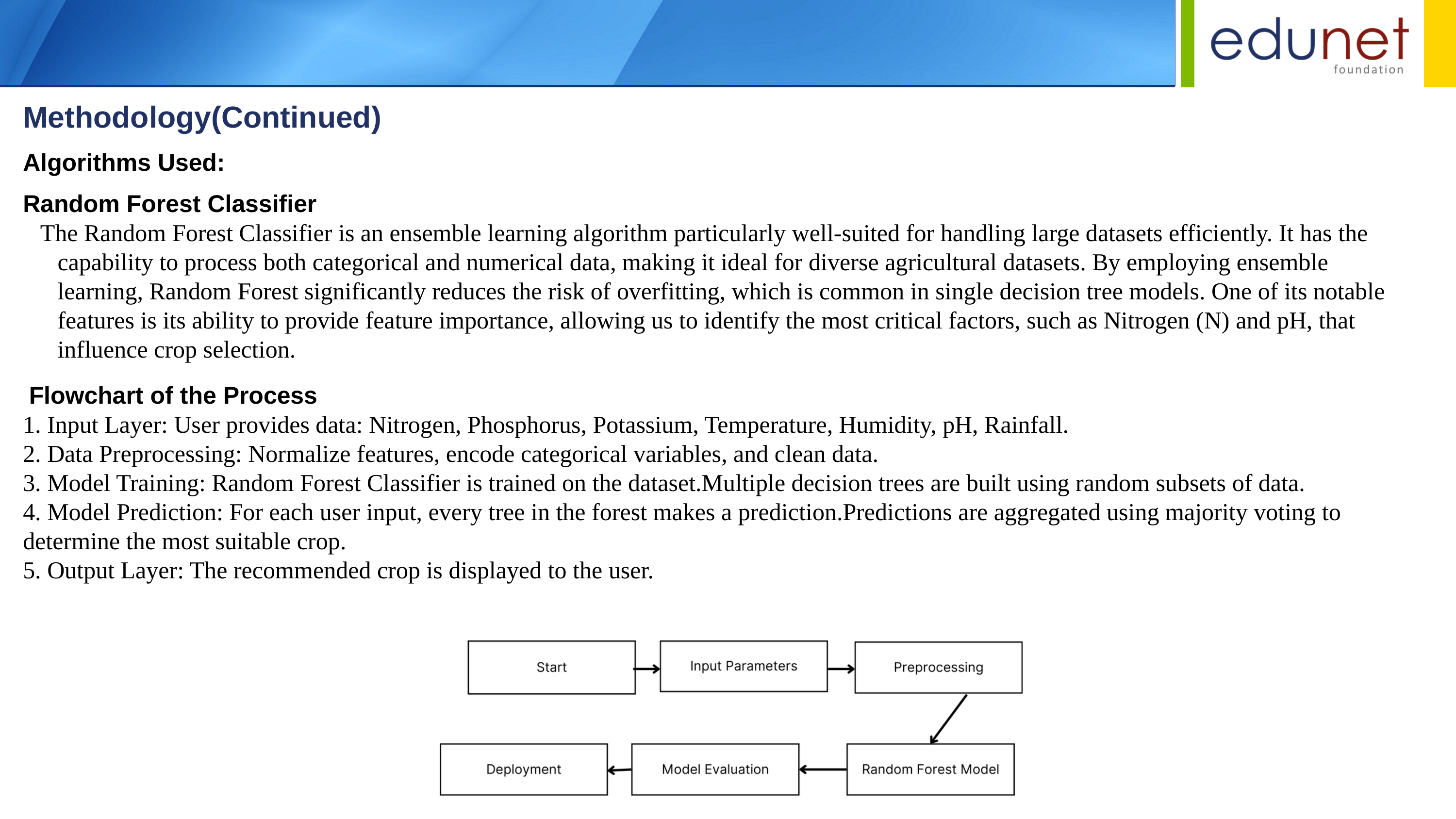

Methodology(Continued)

Algorithms Used:

Random Forest Classifier
The Random Forest Classifier is an ensemble learning algorithm particularly well-suited for handling large datasets efficiently. It has the capability to process both categorical and numerical data, making it ideal for diverse agricultural datasets. By employing ensemble learning, Random Forest significantly reduces the risk of overfitting, which is common in single decision tree models. One of its notable features is its ability to provide feature importance, allowing us to identify the most critical factors, such as Nitrogen (N) and pH, that influence crop selection.

 Flowchart of the Process
1. Input Layer: User provides data: Nitrogen, Phosphorus, Potassium, Temperature, Humidity, pH, Rainfall.
2. Data Preprocessing: Normalize features, encode categorical variables, and clean data.
3. Model Training: Random Forest Classifier is trained on the dataset.Multiple decision trees are built using random subsets of data.
4. Model Prediction: For each user input, every tree in the forest makes a prediction.Predictions are aggregated using majority voting to   determine the most suitable crop.
5. Output Layer: The recommended crop is displayed to the user.